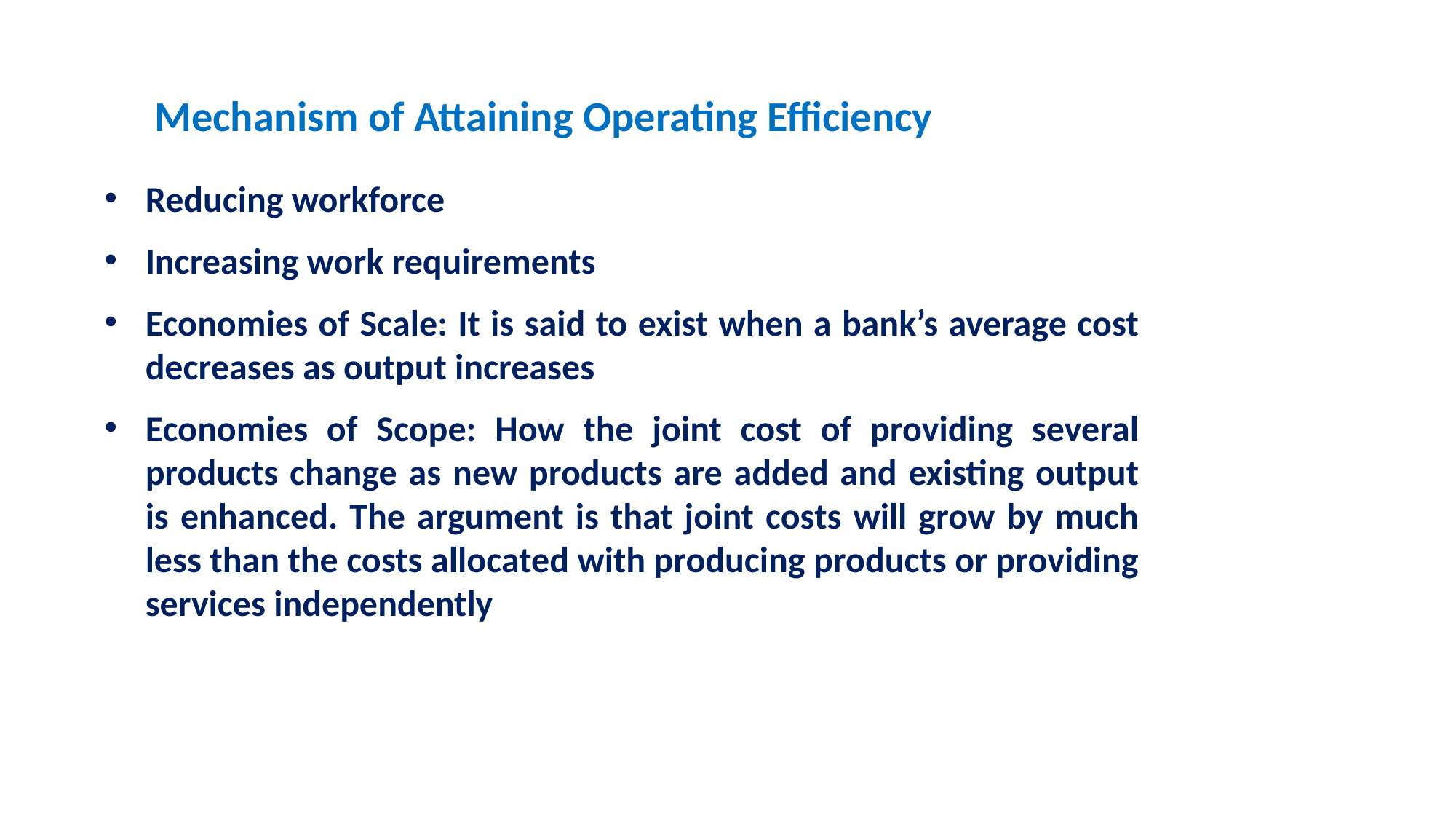

Mechanism of Attaining Operating Efficiency
Reducing workforce
Increasing work requirements
Economies of Scale: It is said to exist when a bank’s average cost decreases as output increases
Economies of Scope: How the joint cost of providing several products change as new products are added and existing output is enhanced. The argument is that joint costs will grow by much less than the costs allocated with producing products or providing services independently